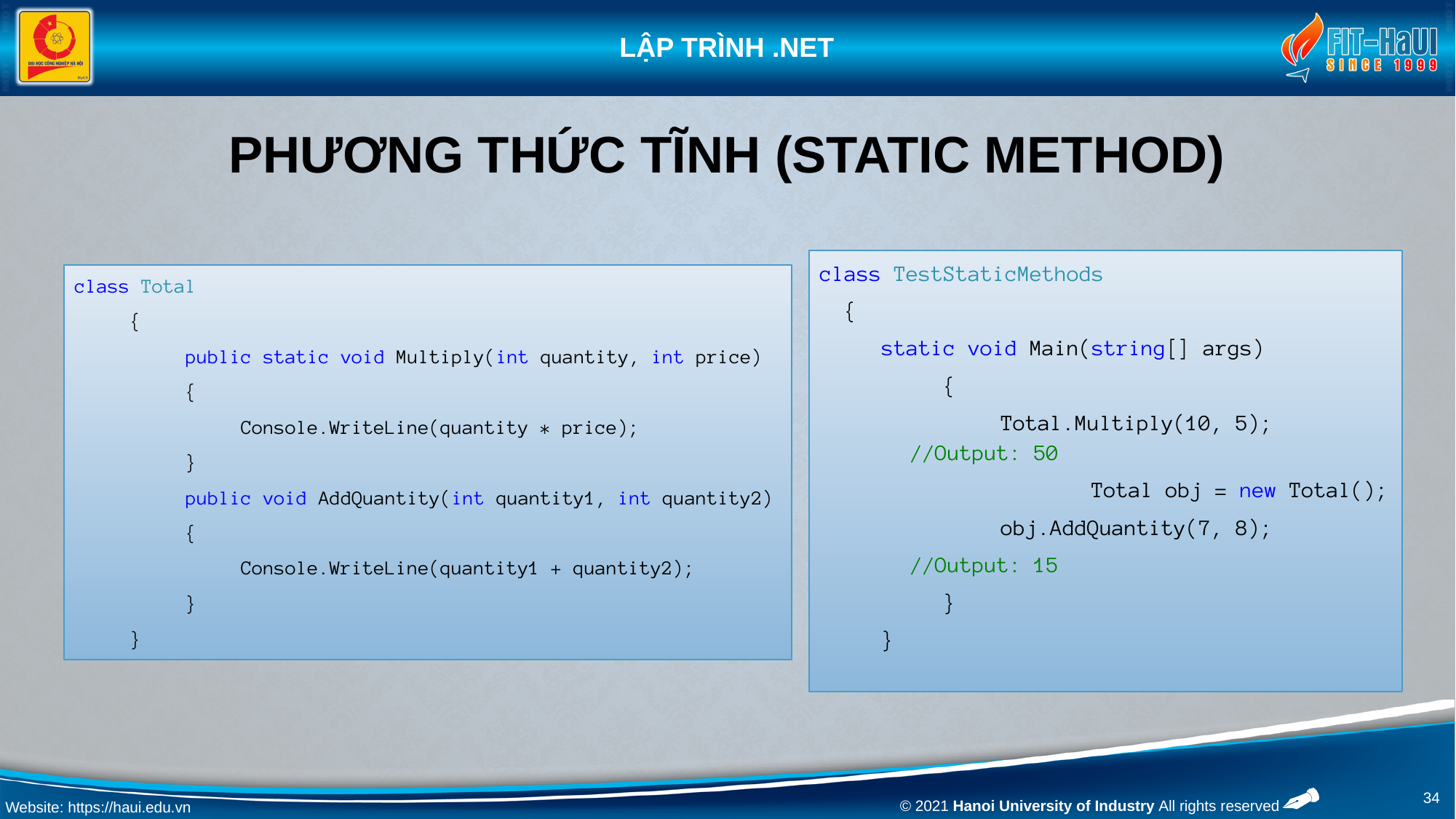

# Phương thức tĩnh (Static method)
class TestStaticMethods
  {
     static void Main(string[] args)
          {
             	Total.Multiply(10, 5);
		//Output: 50
               	Total obj = new Total();
              	obj.AddQuantity(7, 8);
		//Output: 15
          }
     }

class Total
     {
          public static void Multiply(int quantity, int price)
          {
               Console.WriteLine(quantity * price);
          }
          public void AddQuantity(int quantity1, int quantity2)
          {
               Console.WriteLine(quantity1 + quantity2);
          }
     }